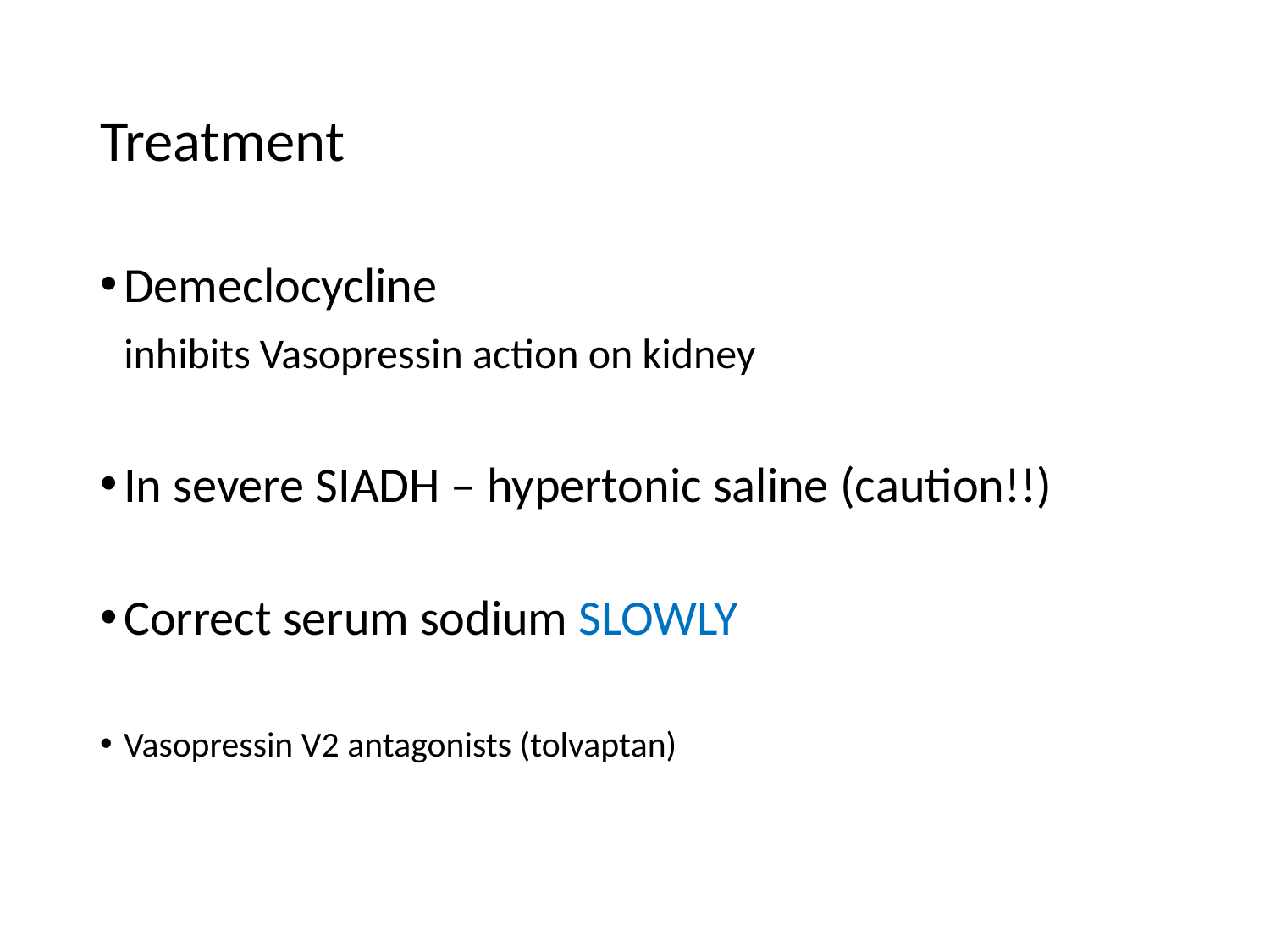

# Treatment
Demeclocycline
	inhibits Vasopressin action on kidney

In severe SIADH – hypertonic saline (caution!!)

Correct serum sodium SLOWLY

Vasopressin V2 antagonists (tolvaptan)